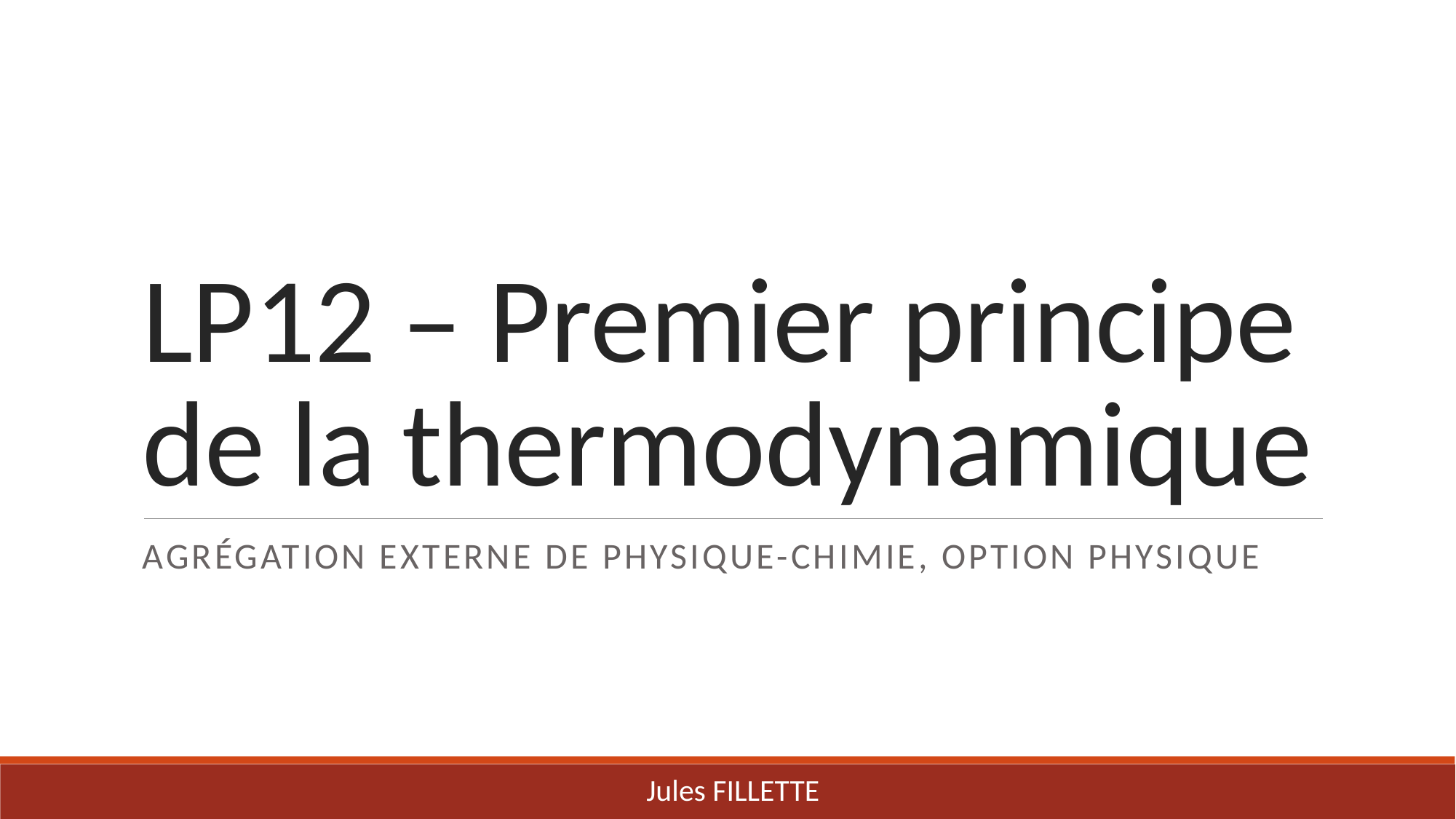

# LP12 – Premier principe de la thermodynamique
Agrégation externe de Physique-chimie, option Physique
Jules FILLETTE